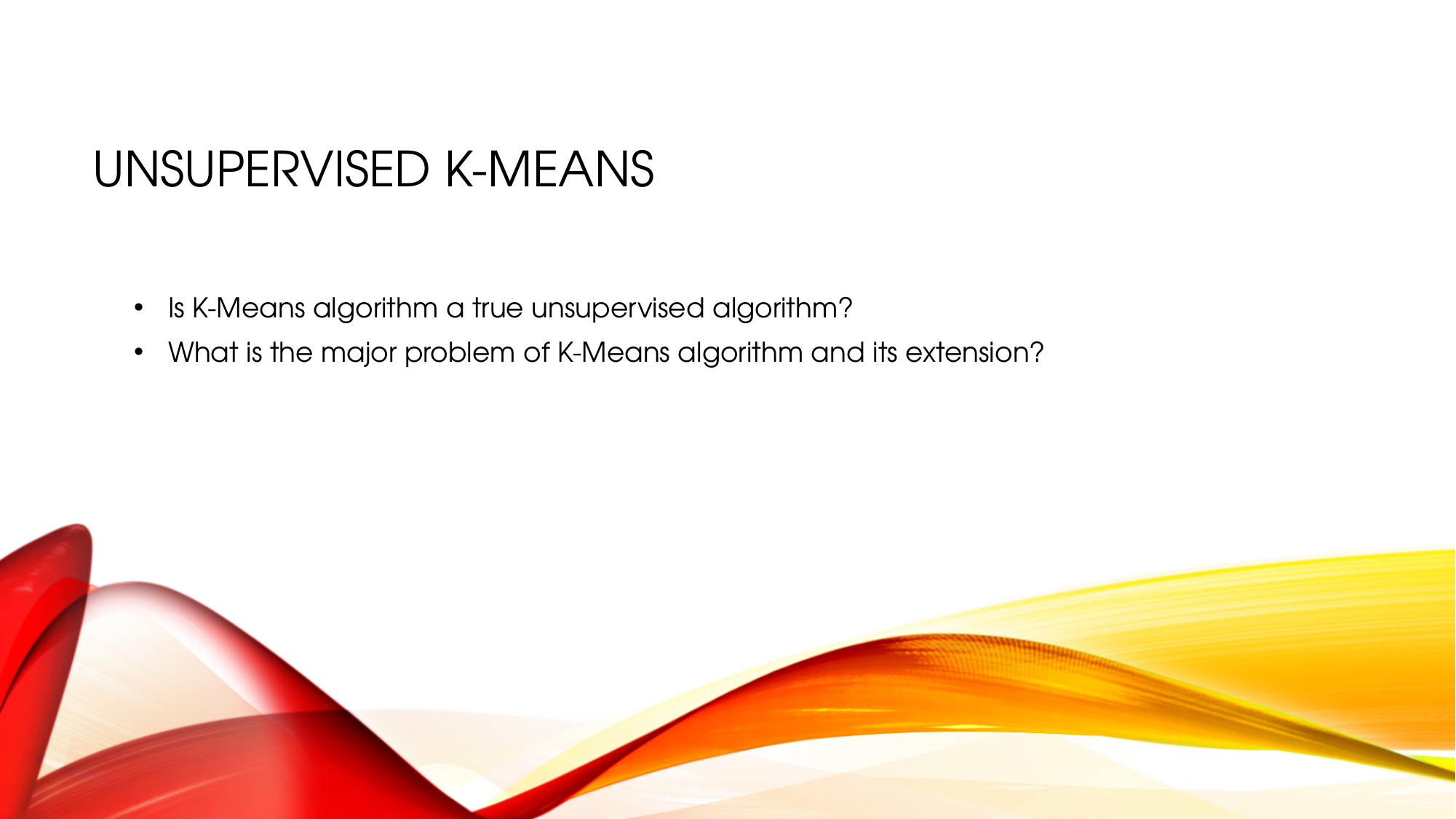

# Unsupervised k-means
Is K-Means algorithm a true unsupervised algorithm?
What is the major problem of K-Means algorithm and its extension?